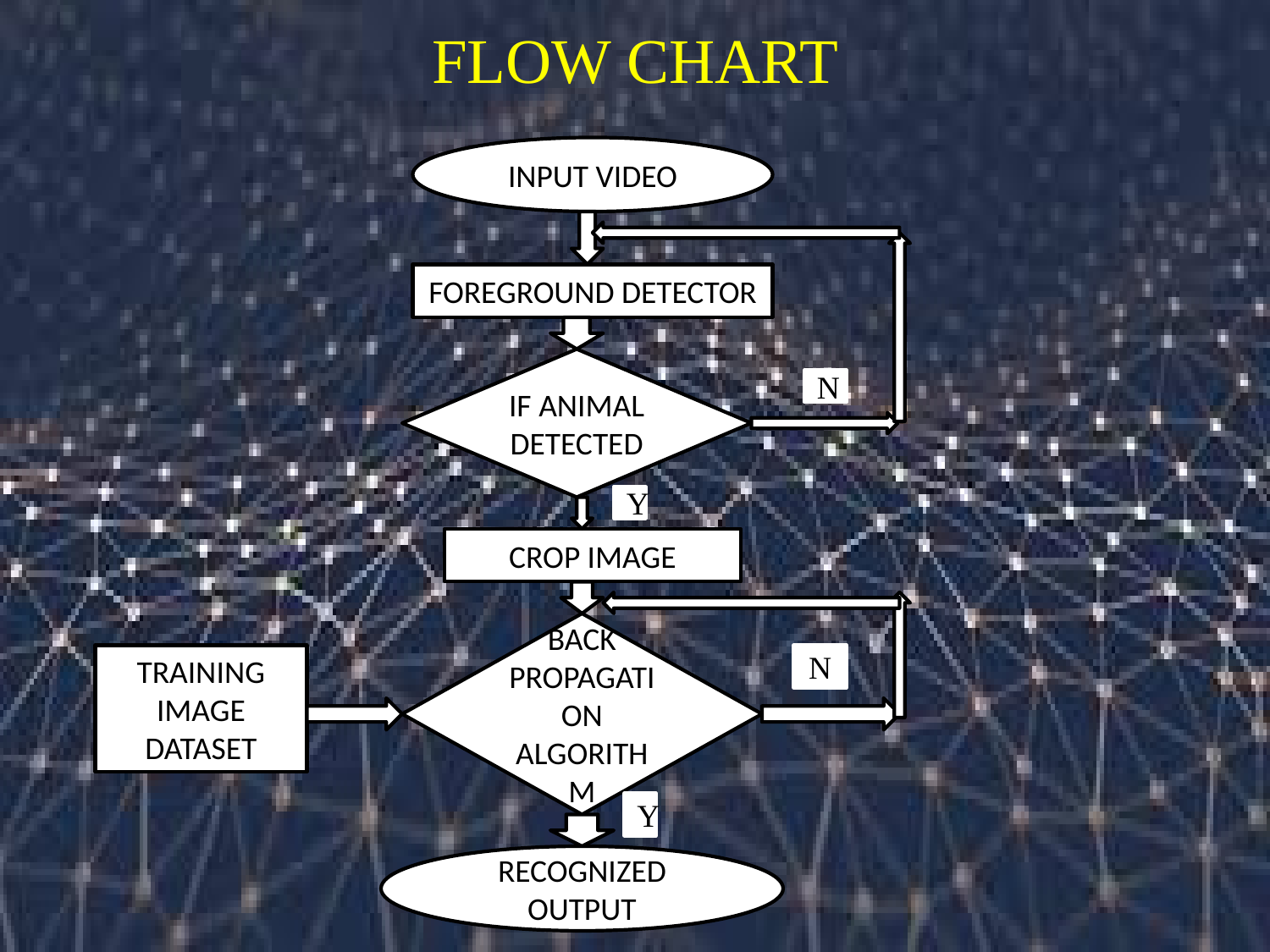

# FLOW CHART
INPUT VIDEO

FOREGROUND DETECTOR

IF ANIMAL DETECTED
N

Y

CROP IMAGE

BACK PROPAGATION ALGORITHM
TRAINING IMAGE DATASET
N

Y

RECOGNIZED OUTPUT